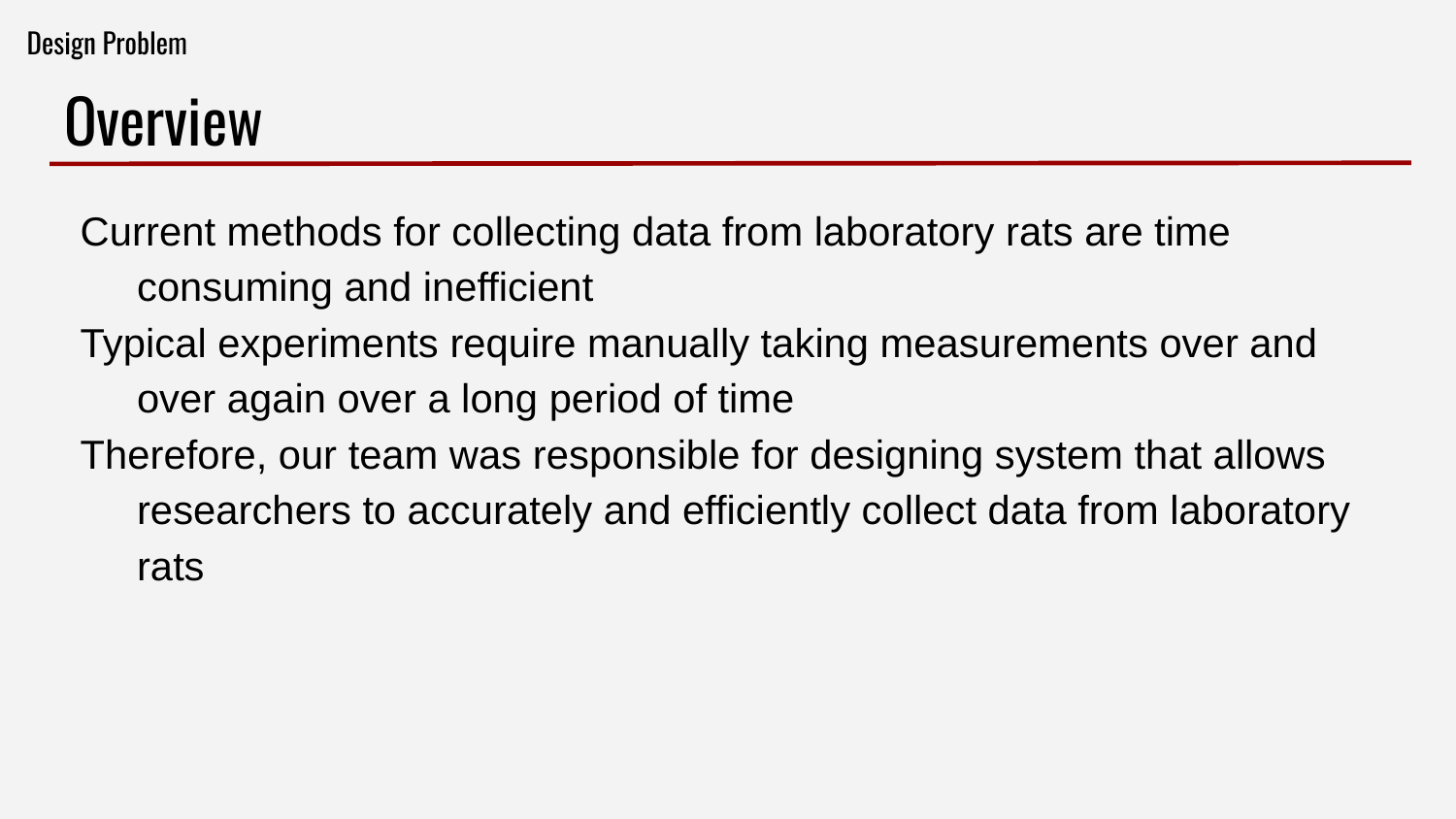

Design Problem
# Overview
Current methods for collecting data from laboratory rats are time consuming and inefficient
Typical experiments require manually taking measurements over and over again over a long period of time
Therefore, our team was responsible for designing system that allows researchers to accurately and efficiently collect data from laboratory rats